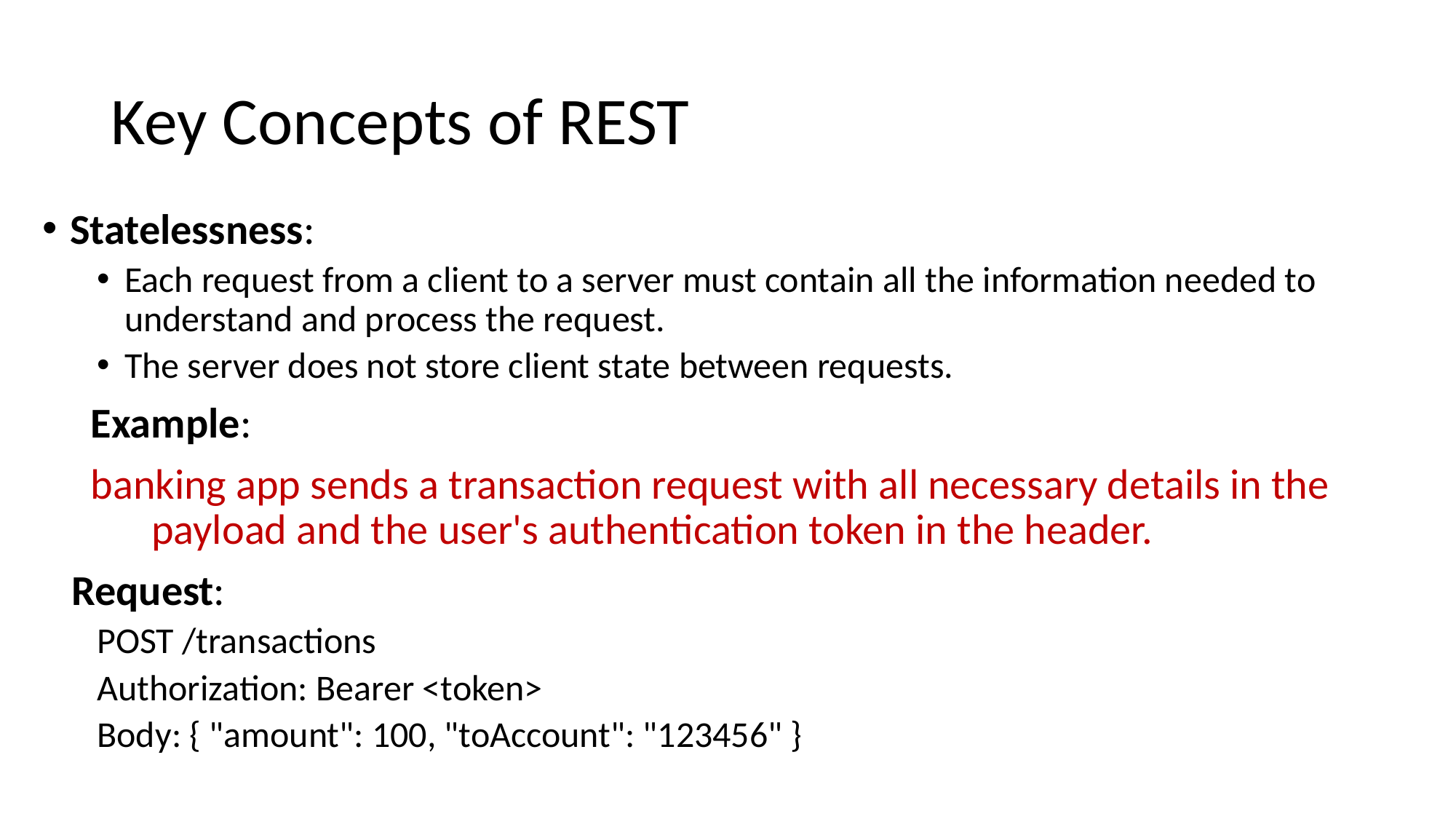

# Key Concepts of REST
Statelessness:
Each request from a client to a server must contain all the information needed to understand and process the request.
The server does not store client state between requests.
     Example:
     banking app sends a transaction request with all necessary details in the      	payload and the user's authentication token in the header.
   Request:
POST /transactions
Authorization: Bearer <token>
Body: { "amount": 100, "toAccount": "123456" }